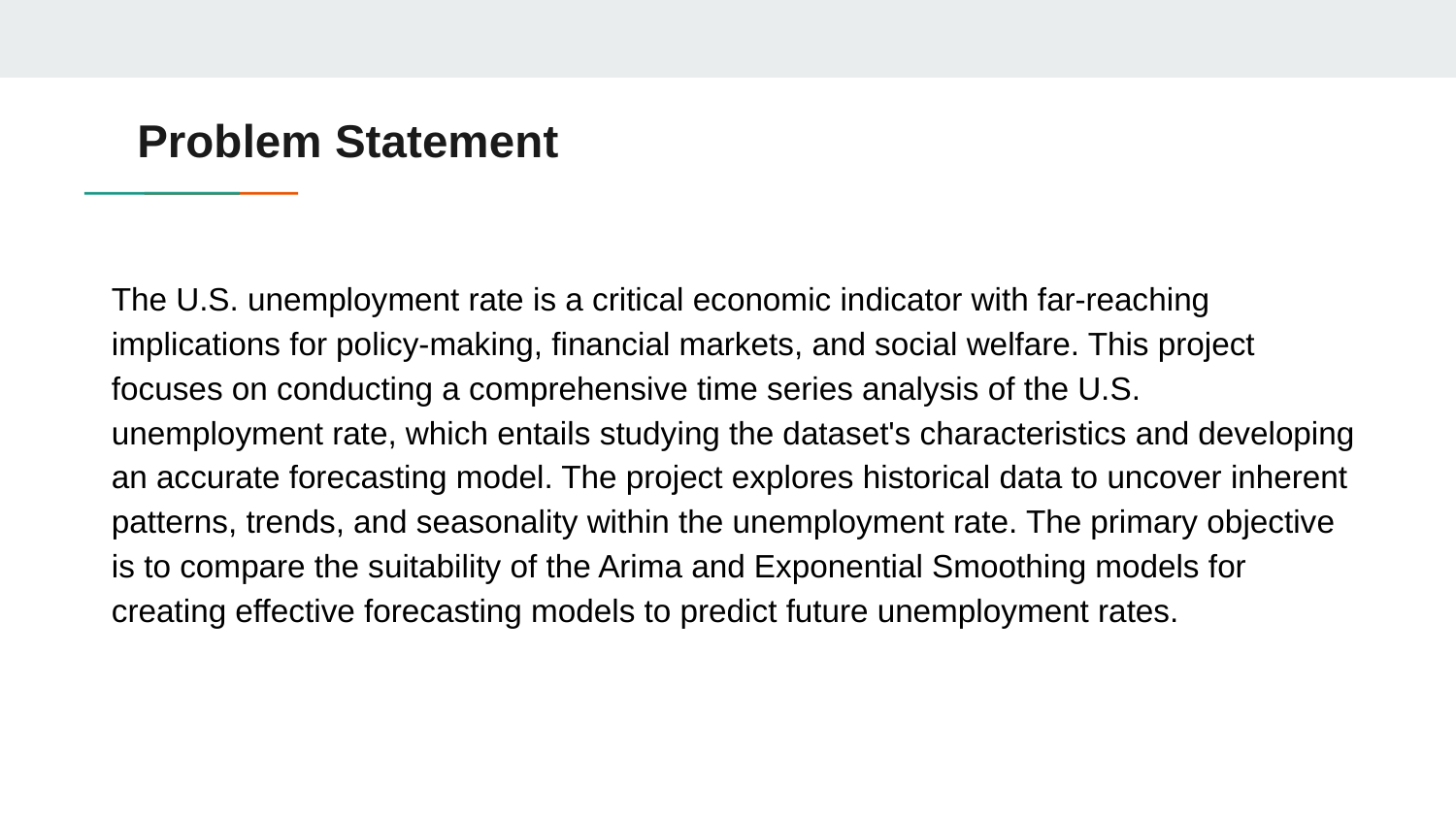

# Problem Statement
The U.S. unemployment rate is a critical economic indicator with far-reaching implications for policy-making, financial markets, and social welfare. This project focuses on conducting a comprehensive time series analysis of the U.S. unemployment rate, which entails studying the dataset's characteristics and developing an accurate forecasting model. The project explores historical data to uncover inherent patterns, trends, and seasonality within the unemployment rate. The primary objective is to compare the suitability of the Arima and Exponential Smoothing models for creating effective forecasting models to predict future unemployment rates.